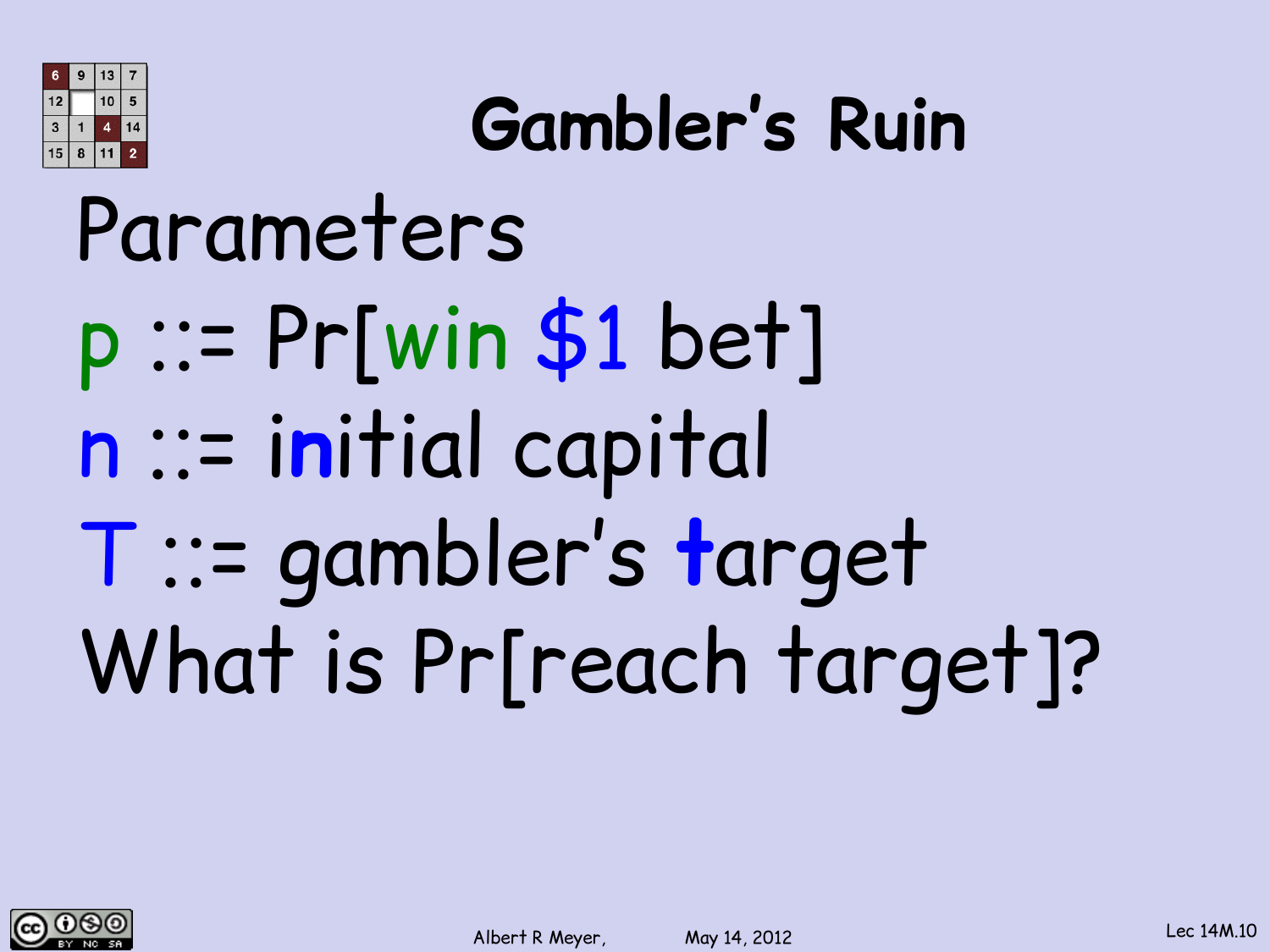

# Gambler’s Ruin
Parameters
p ::= Pr[win $1 bet]
n ::= initial capital
T ::= gambler’s target
What is Pr[reach target]?
Lec 14M.10

Albert R Meyer,               May 14, 2012